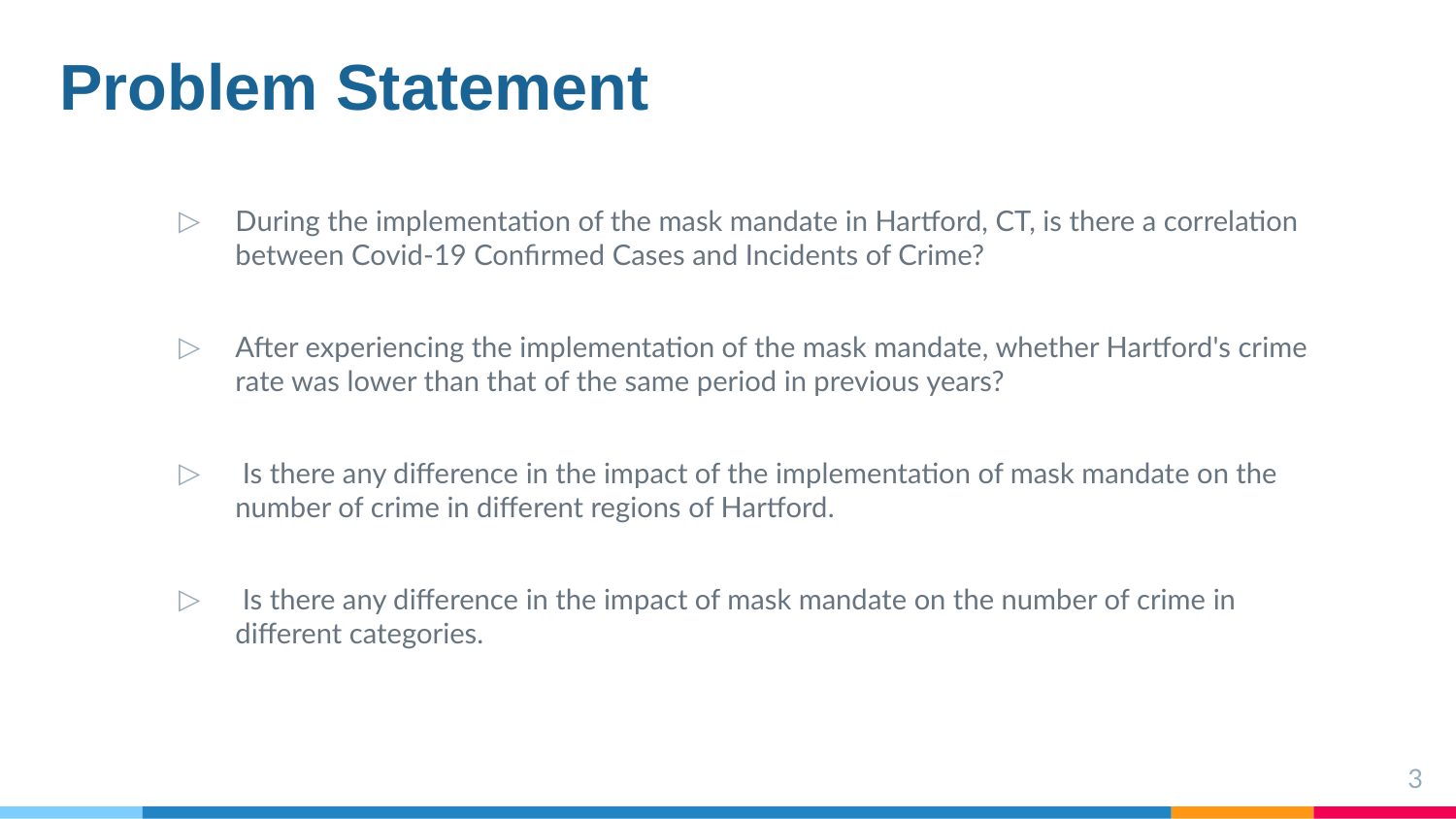

# Problem Statement

During the implementation of the mask mandate in Hartford, CT, is there a correlation between Covid-19 Confirmed Cases and Incidents of Crime?

After experiencing the implementation of the mask mandate, whether Hartford's crime rate was lower than that of the same period in previous years?

 Is there any difference in the impact of the implementation of mask mandate on the number of crime in different regions of Hartford.

 Is there any difference in the impact of mask mandate on the number of crime in different categories.

3